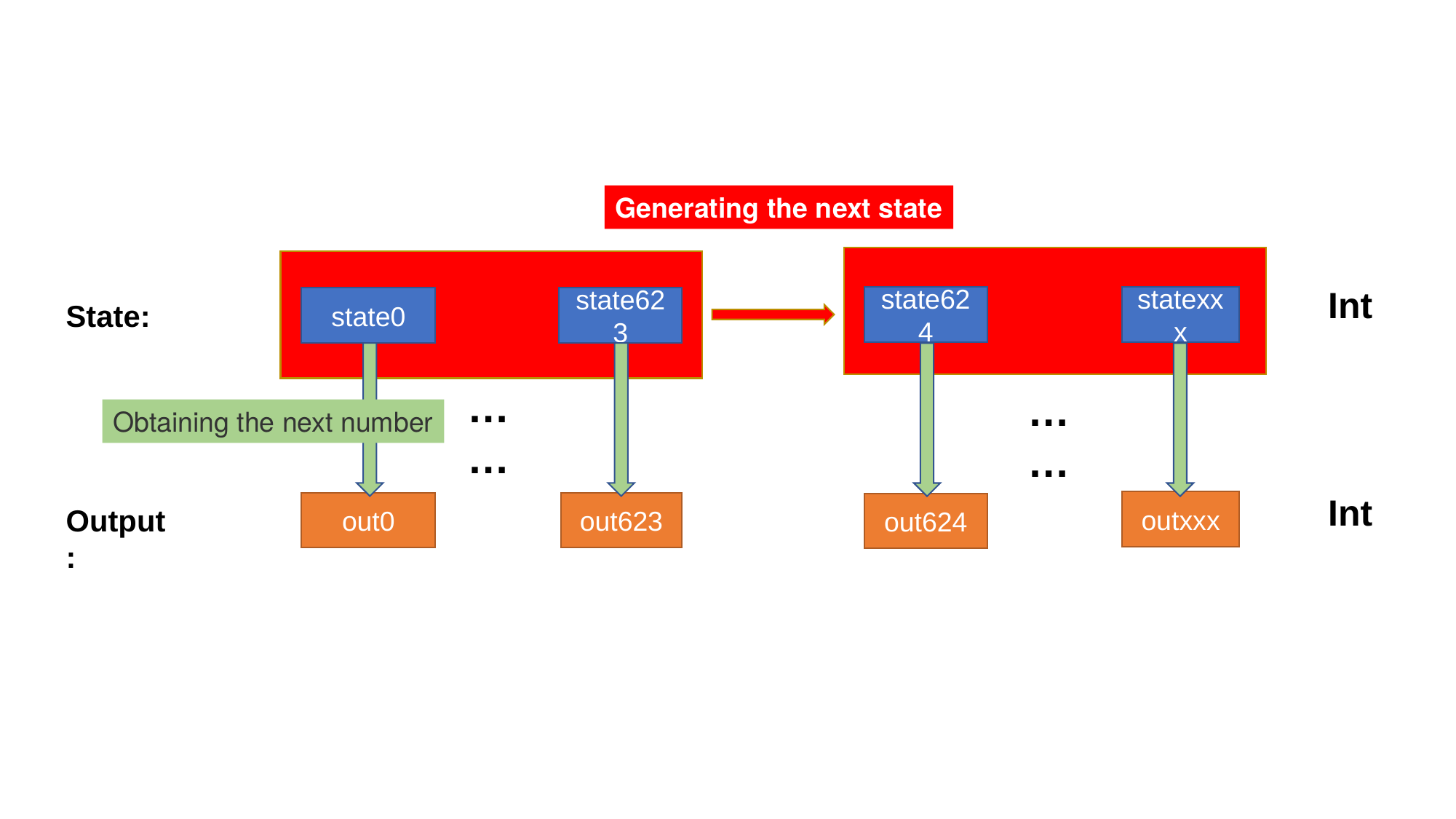

Generating the next state

Int
state624
statexxx
state0
state623
State:

……
……
Obtaining the next number
Int
outxxx
out0
out623
out624
Output: